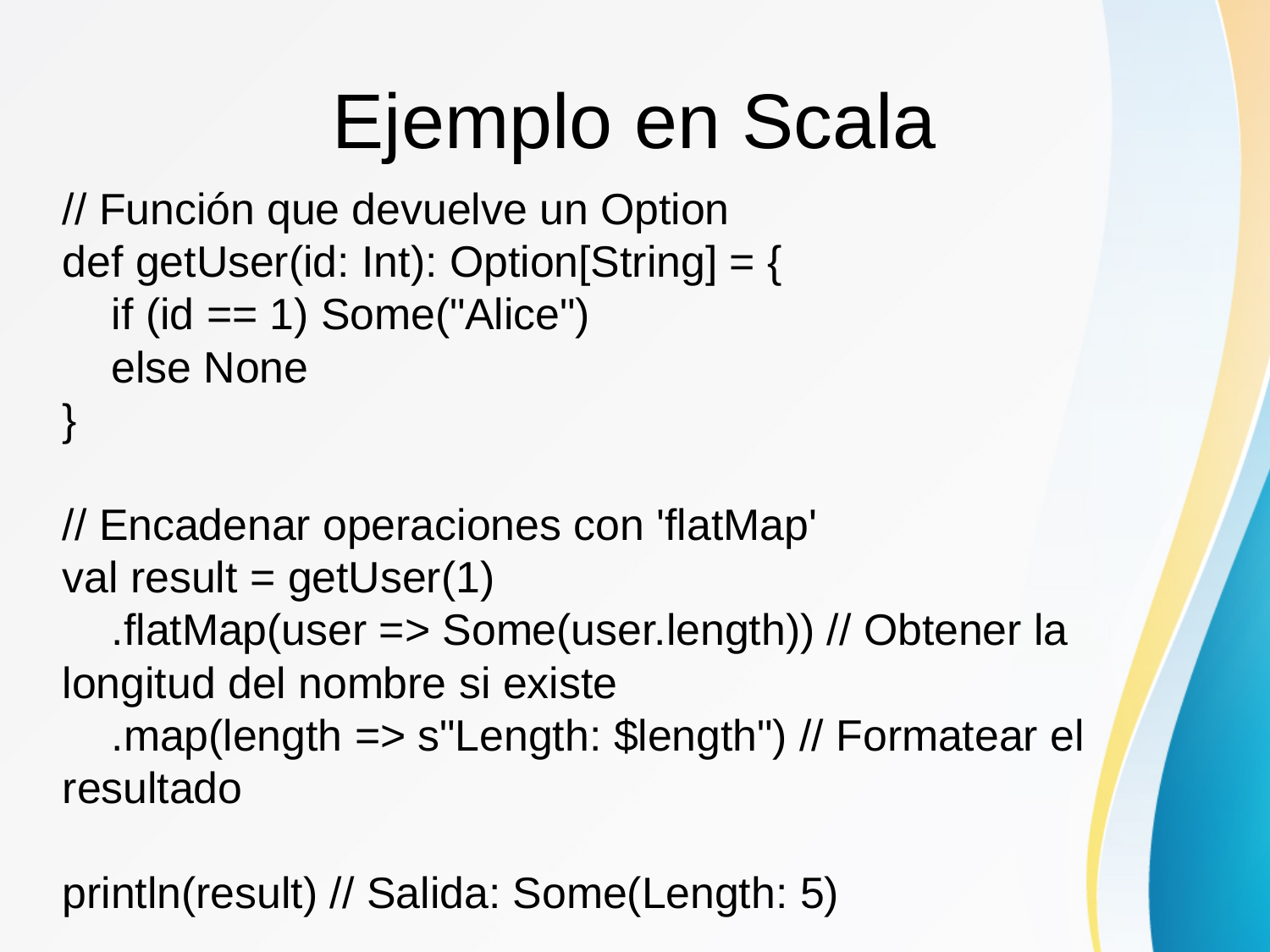

# Ejemplo en Scala
// Función que devuelve un Option
def getUser(id: Int): Option[String] = {
    if (id == 1) Some("Alice")
    else None
}

// Encadenar operaciones con 'flatMap'
val result = getUser(1)
    .flatMap(user => Some(user.length)) // Obtener la longitud del nombre si existe
    .map(length => s"Length: $length") // Formatear el resultado

println(result) // Salida: Some(Length: 5)